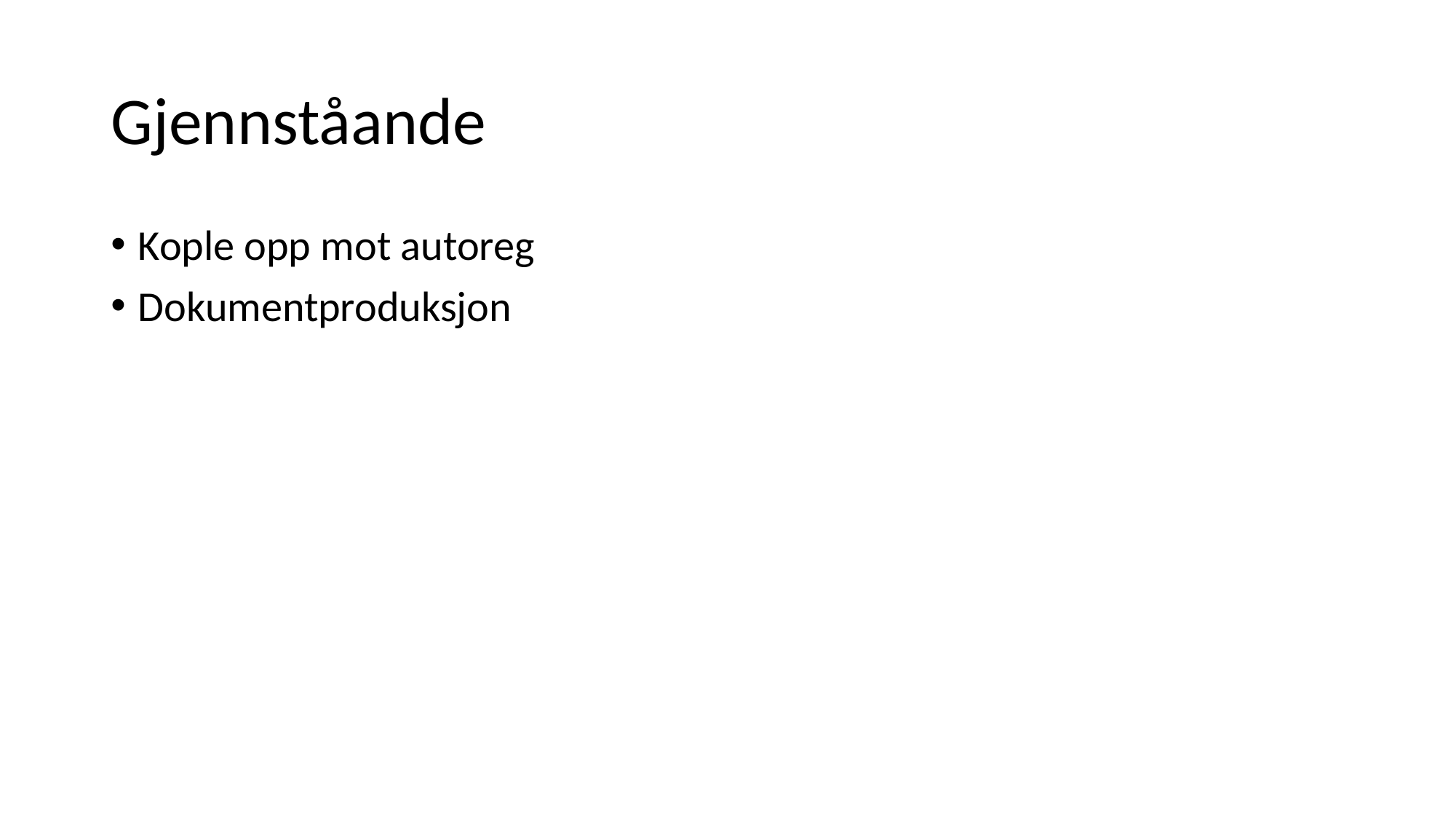

# Gjennståande
Kople opp mot autoreg
Dokumentproduksjon